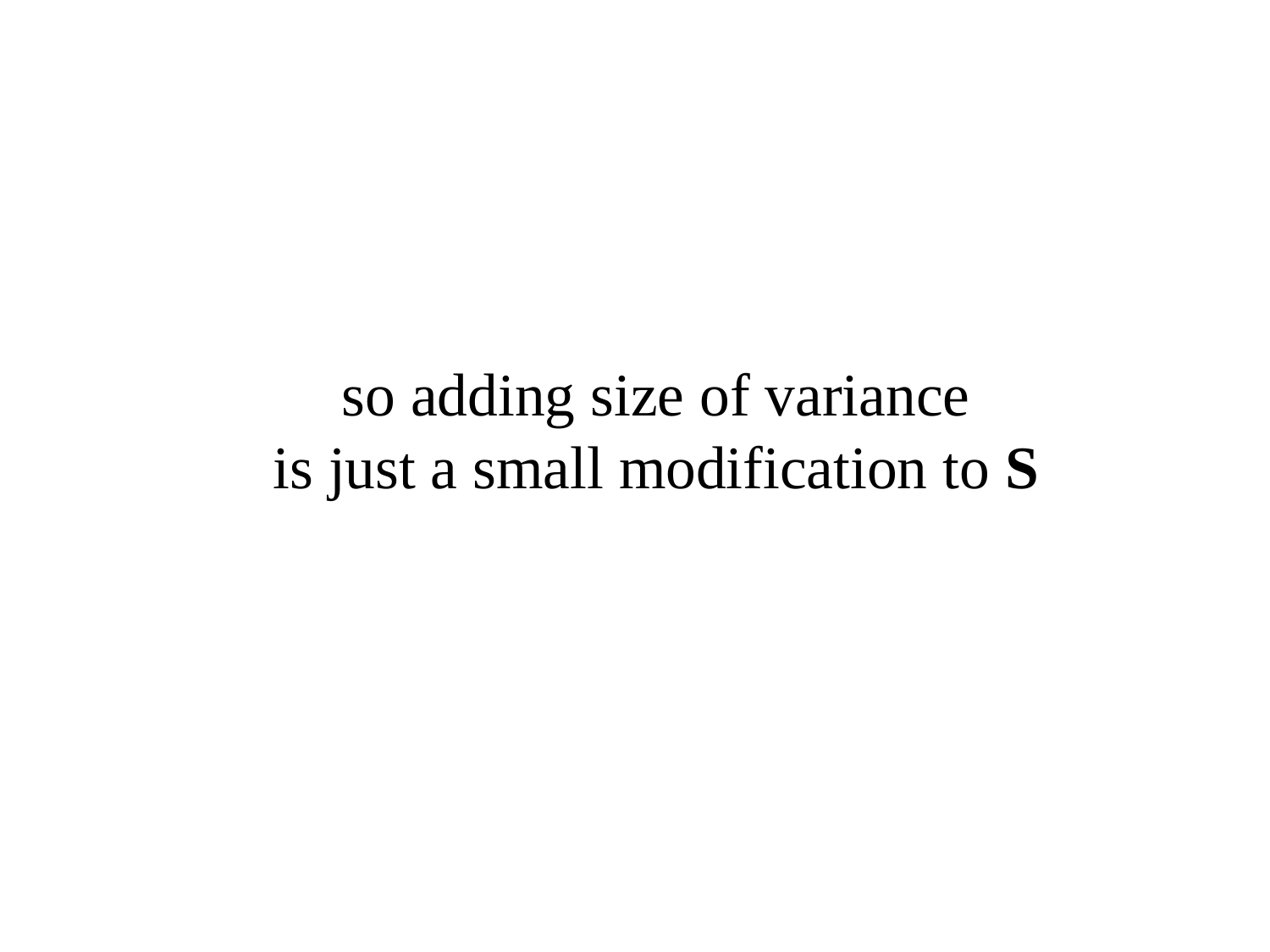

# so adding size of variance is just a small modification to S